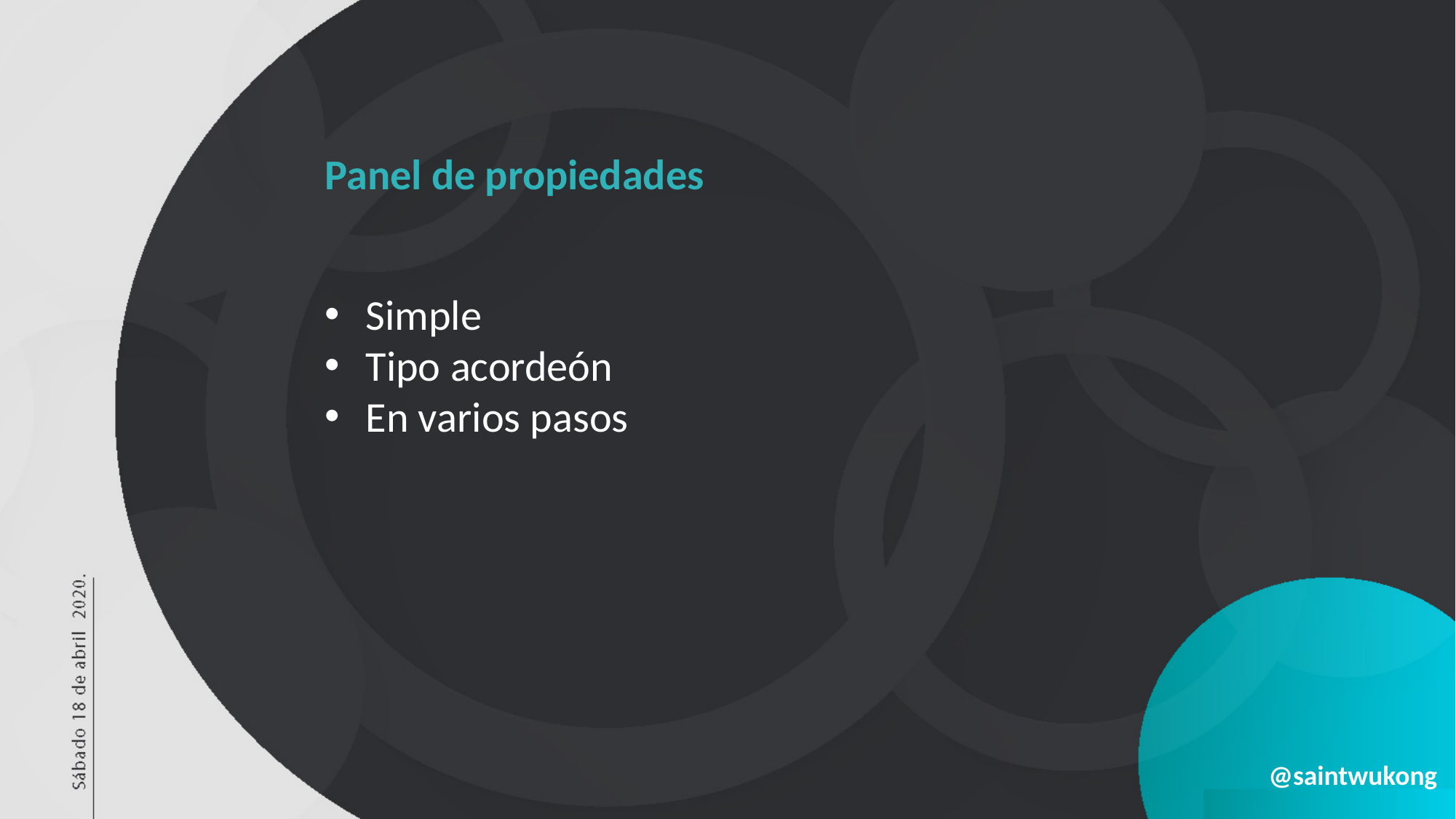

Panel de propiedades
Simple
Tipo acordeón
En varios pasos

@saintwukong